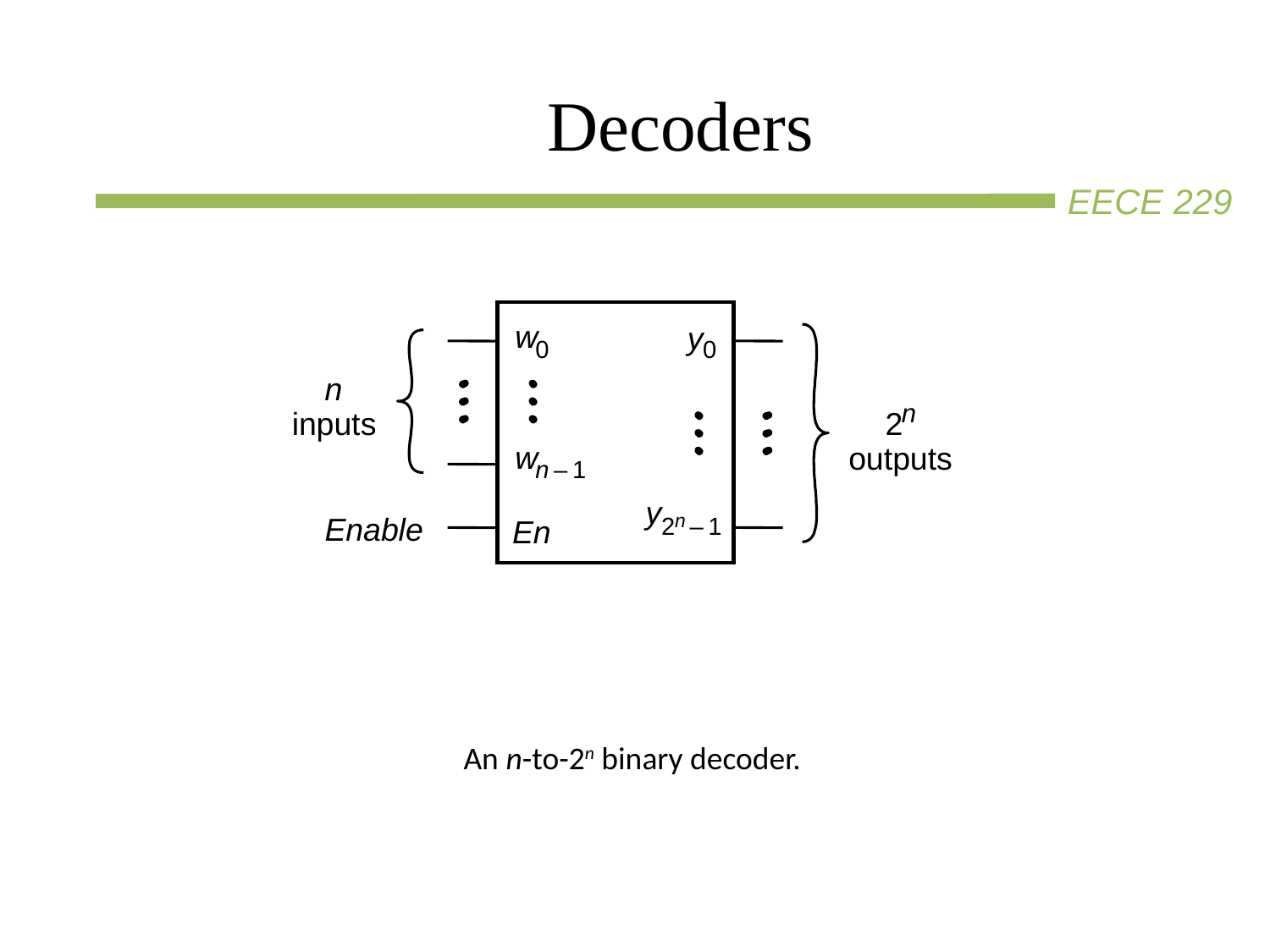

Decoders

w
y

0
0

n

n

2
inputs

w
outputs

n
–
1

y
n
Enable
2
–
1
En

An n-to-2n binary decoder.